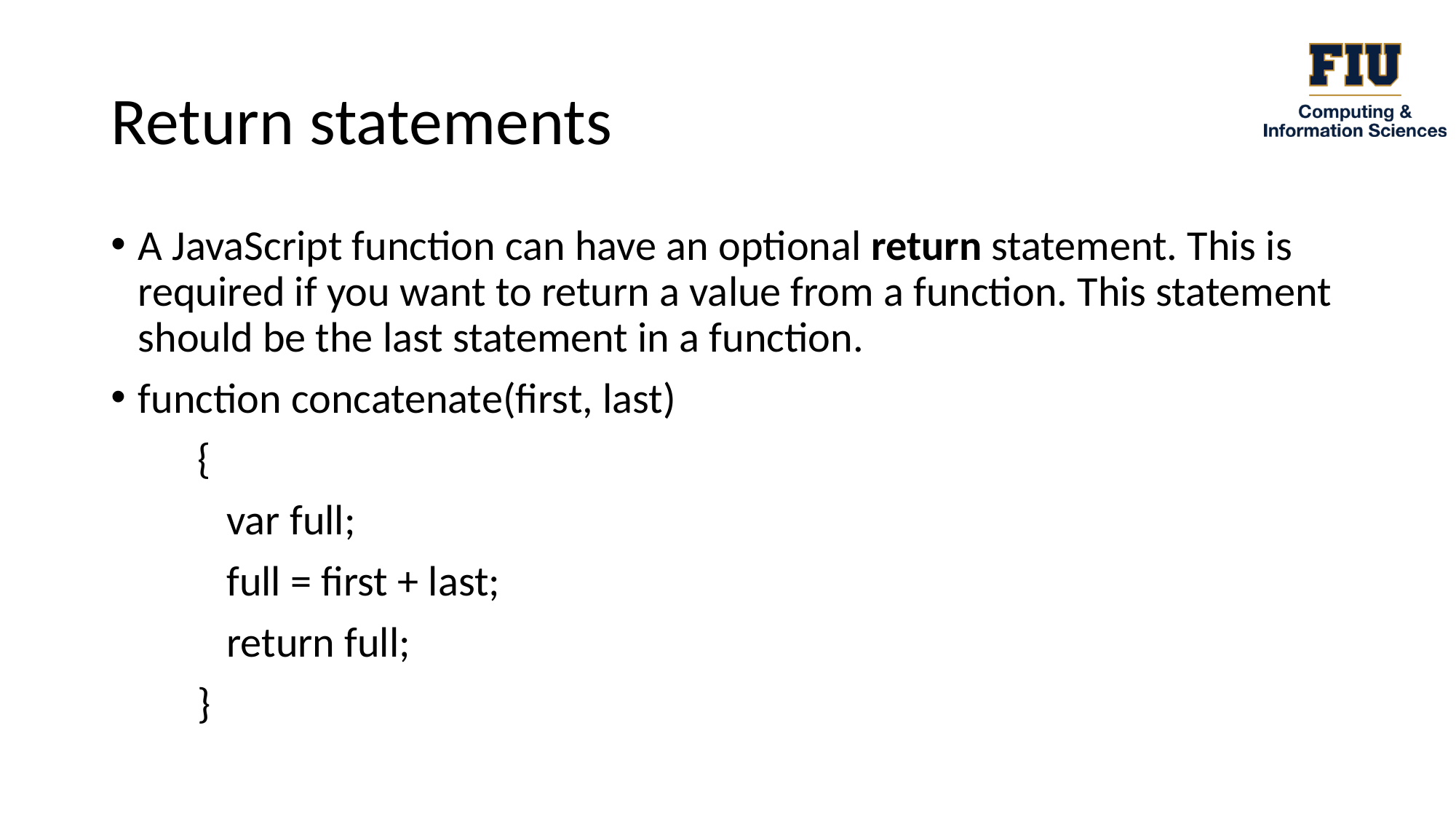

# Return statements
A JavaScript function can have an optional return statement. This is required if you want to return a value from a function. This statement should be the last statement in a function.
function concatenate(first, last)
         {
            var full;
            full = first + last;
            return full;
         }